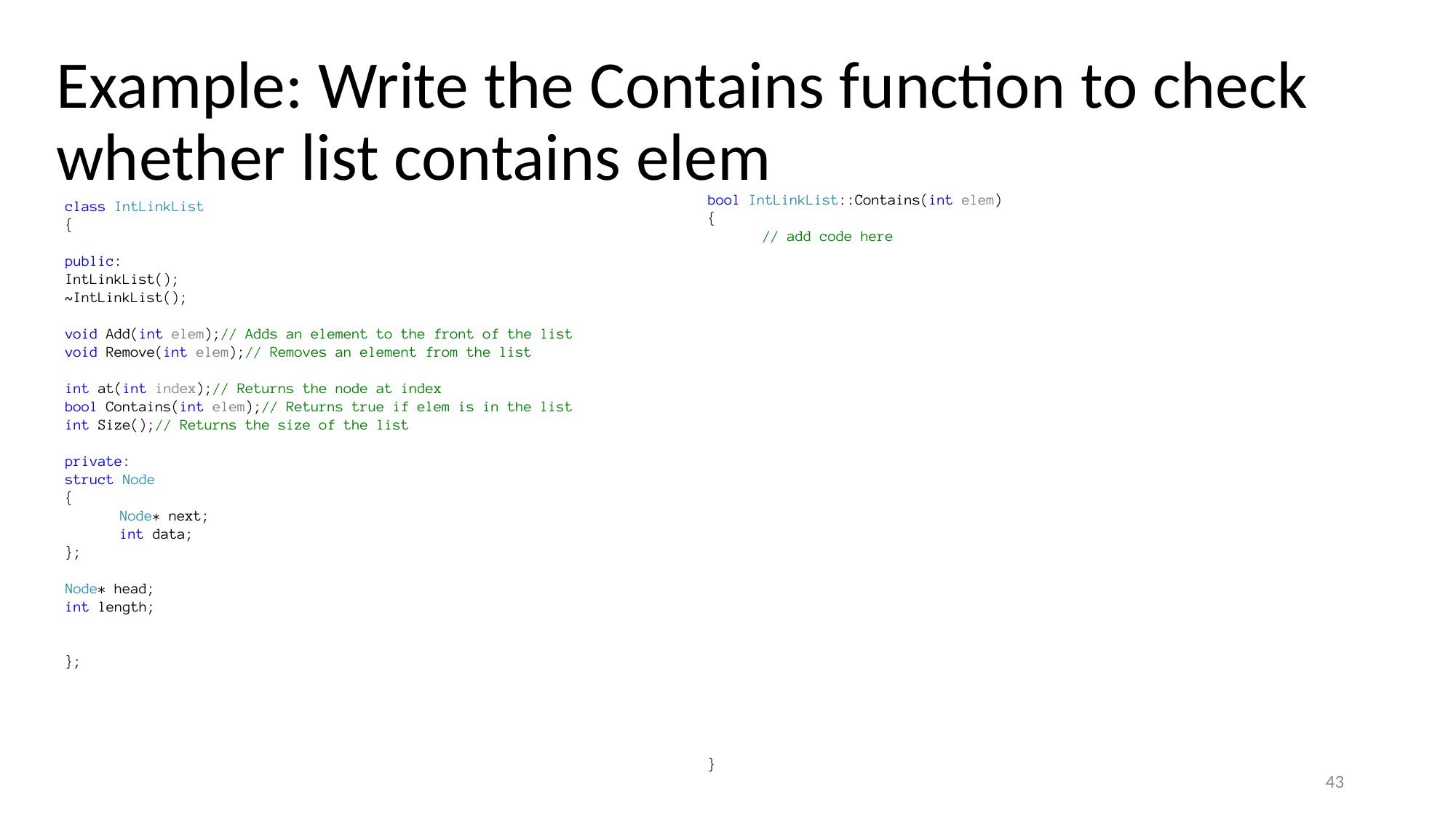

# Example: Write the Contains function to check whether list contains elem
bool IntLinkList::Contains(int elem)
{
// add code here

}
class IntLinkList
{

public:
IntLinkList();
~IntLinkList();

void Add(int elem);// Adds an element to the front of the list
void Remove(int elem);// Removes an element from the list

int at(int index);// Returns the node at index
bool Contains(int elem);// Returns true if elem is in the list
int Size();// Returns the size of the list

private:
struct Node
{
Node* next;
int data;
};

Node* head;
int length;

};
43